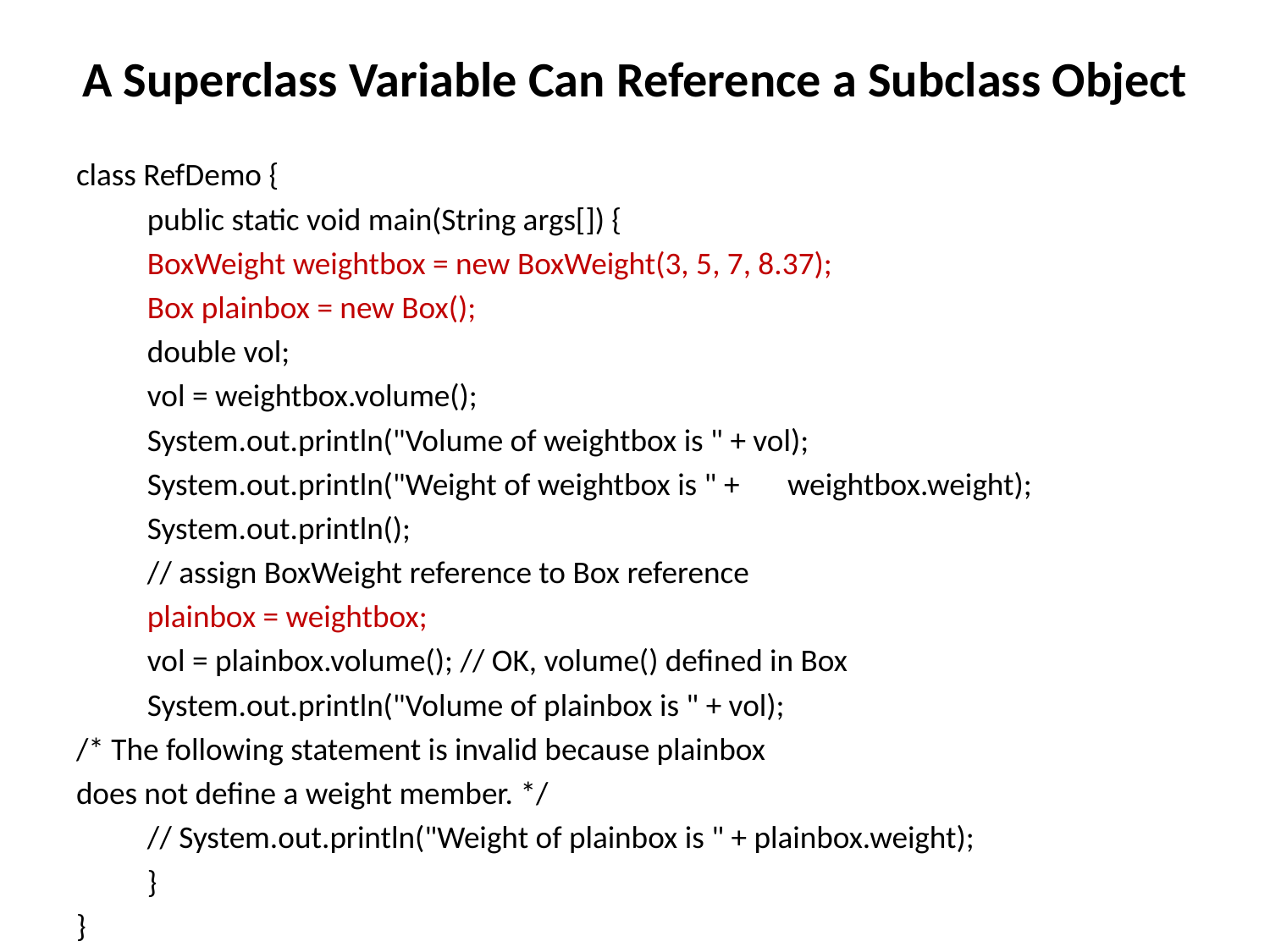

# A Superclass Variable Can Reference a Subclass Object
class RefDemo {
	public static void main(String args[]) {
	BoxWeight weightbox = new BoxWeight(3, 5, 7, 8.37);
	Box plainbox = new Box();
	double vol;
	vol = weightbox.volume();
	System.out.println("Volume of weightbox is " + vol);
	System.out.println("Weight of weightbox is " +	weightbox.weight);
	System.out.println();
	// assign BoxWeight reference to Box reference
	plainbox = weightbox;
	vol = plainbox.volume(); // OK, volume() defined in Box
	System.out.println("Volume of plainbox is " + vol);
/* The following statement is invalid because plainbox
does not define a weight member. */
	// System.out.println("Weight of plainbox is " + plainbox.weight);
	}
}